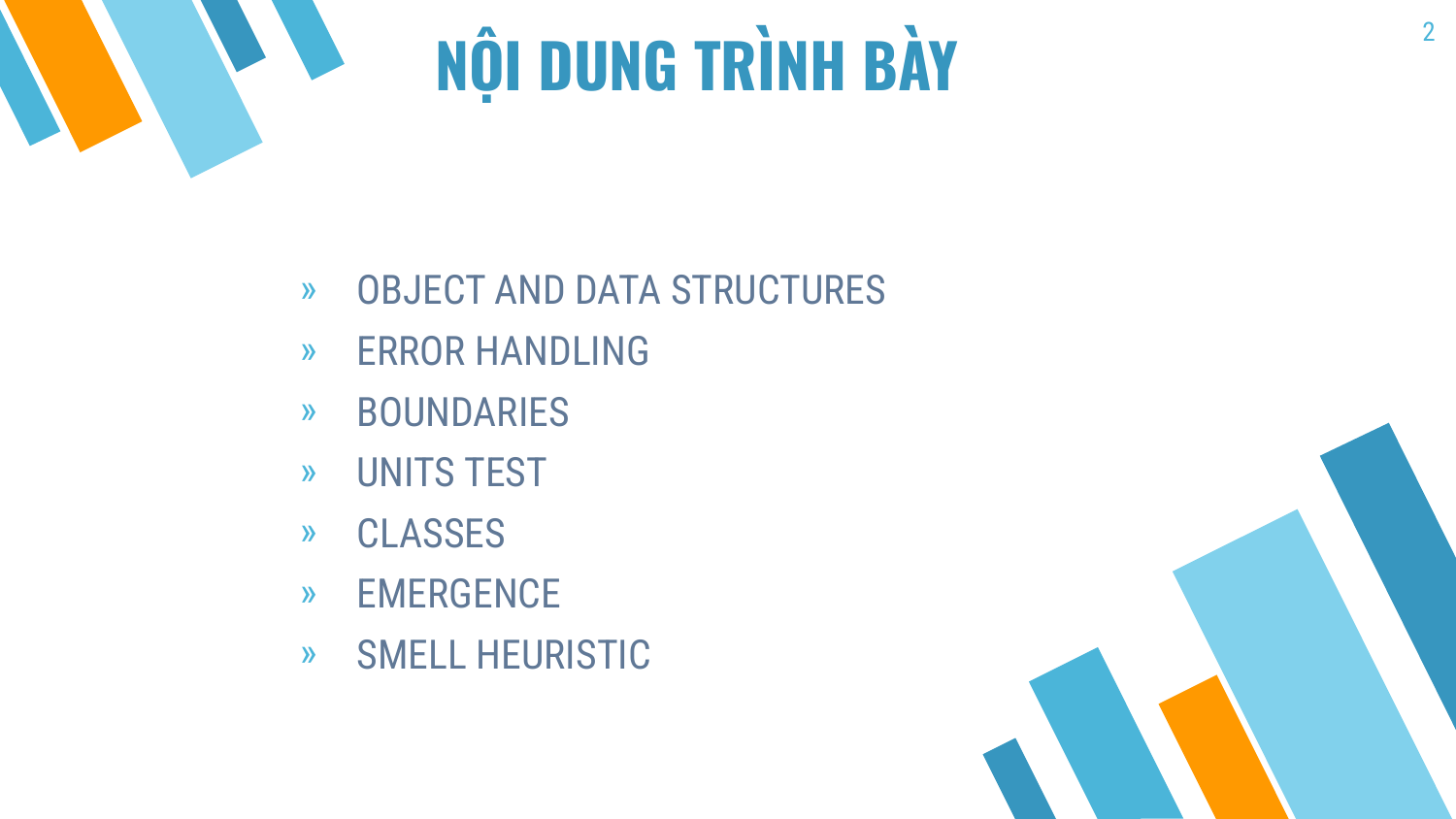

2
# NỘI DUNG TRÌNH BÀY

OBJECT AND DATA STRUCTURES
ERROR HANDLING
BOUNDARIES
UNITS TEST
CLASSES
EMERGENCE
SMELL HEURISTIC